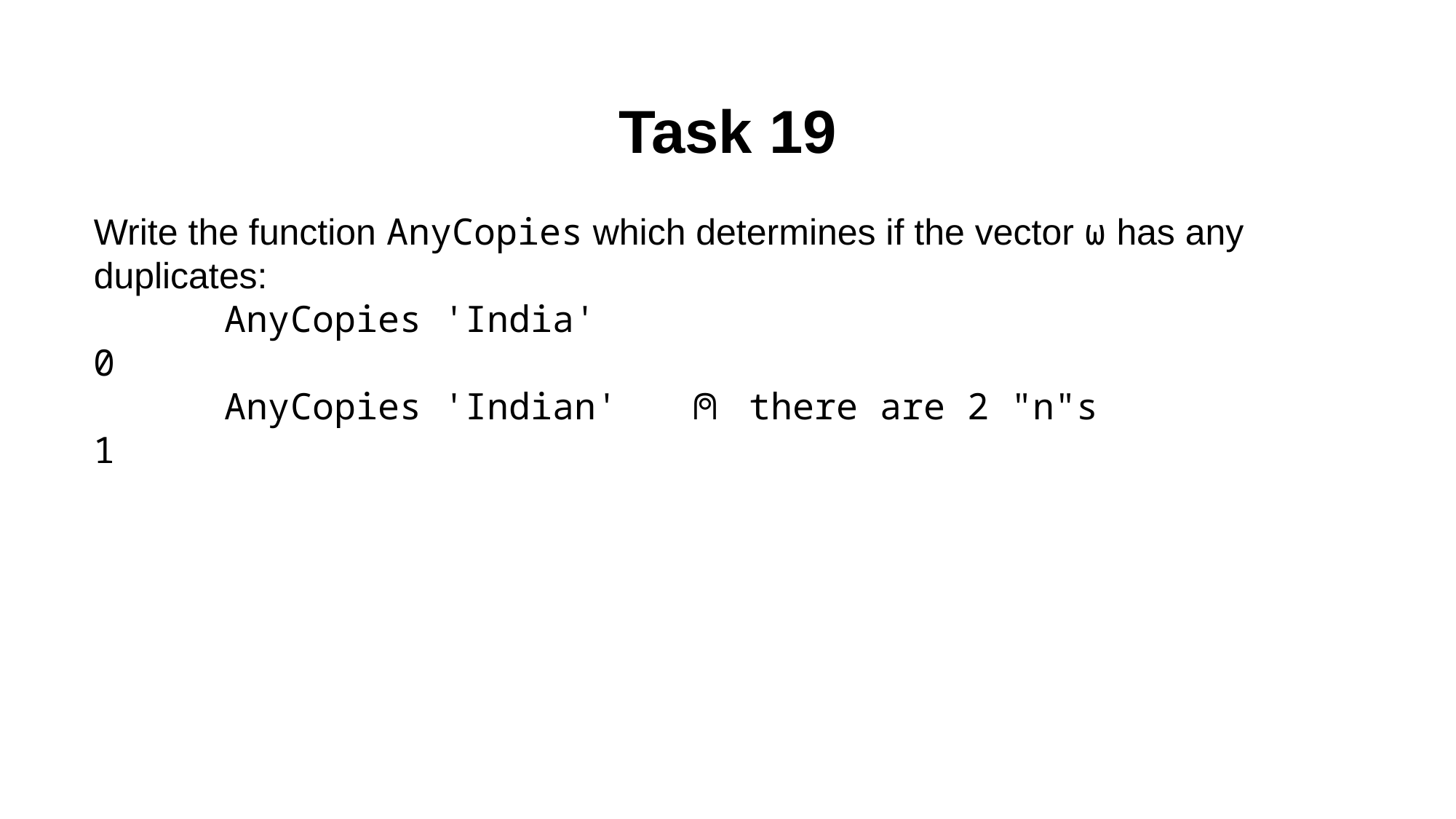

Task 19

Write the function AnyCopies which determines if the vector ⍵ has any duplicates:
      AnyCopies 'India'
0
      AnyCopies 'Indian'   ⍝ there are 2 "n"s
1